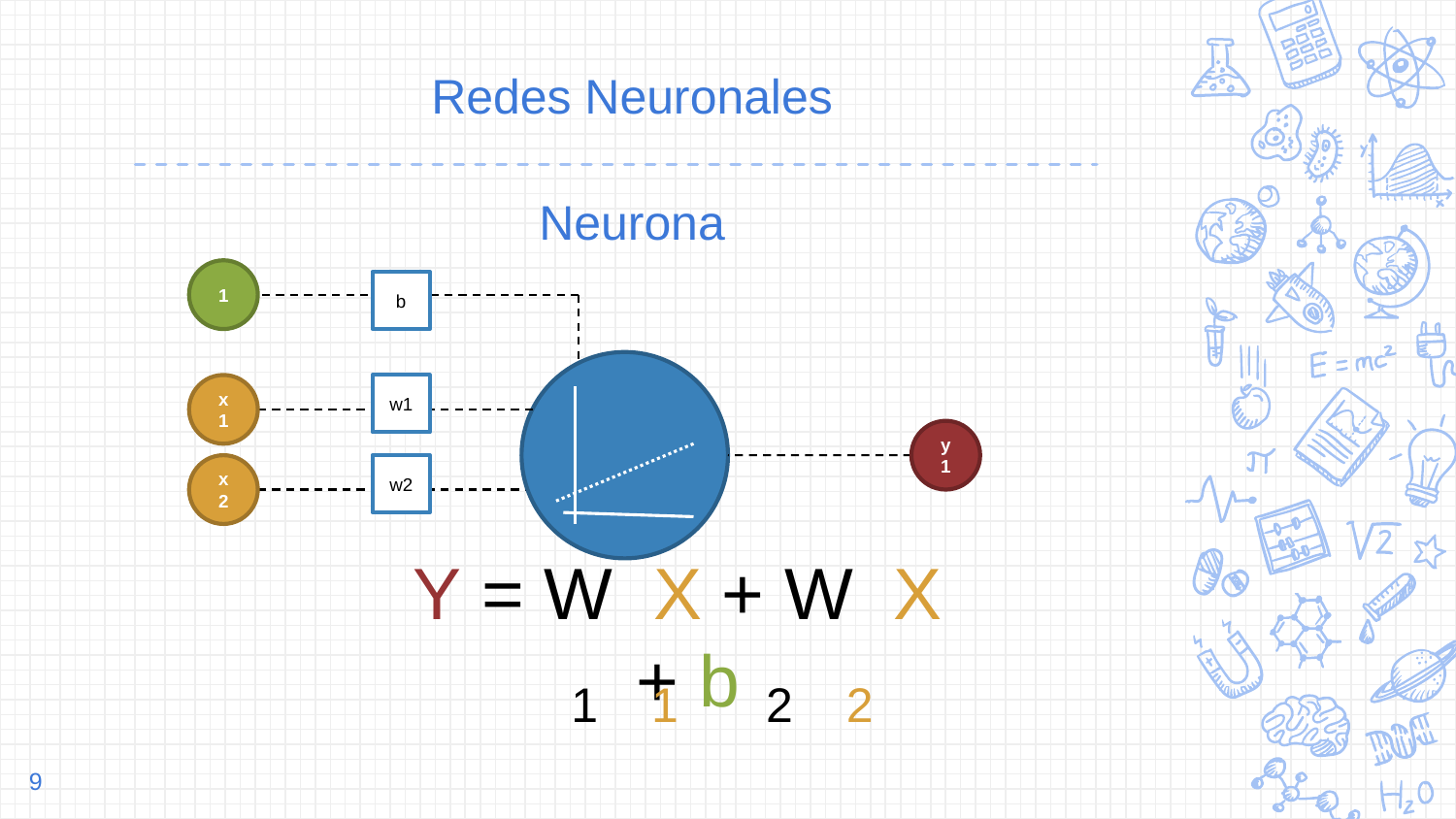

# Redes Neuronales
Neurona
1
b

x1
w1
y1
x2
w2
Y = W  X + W  X  + b
1
1
2
2
9